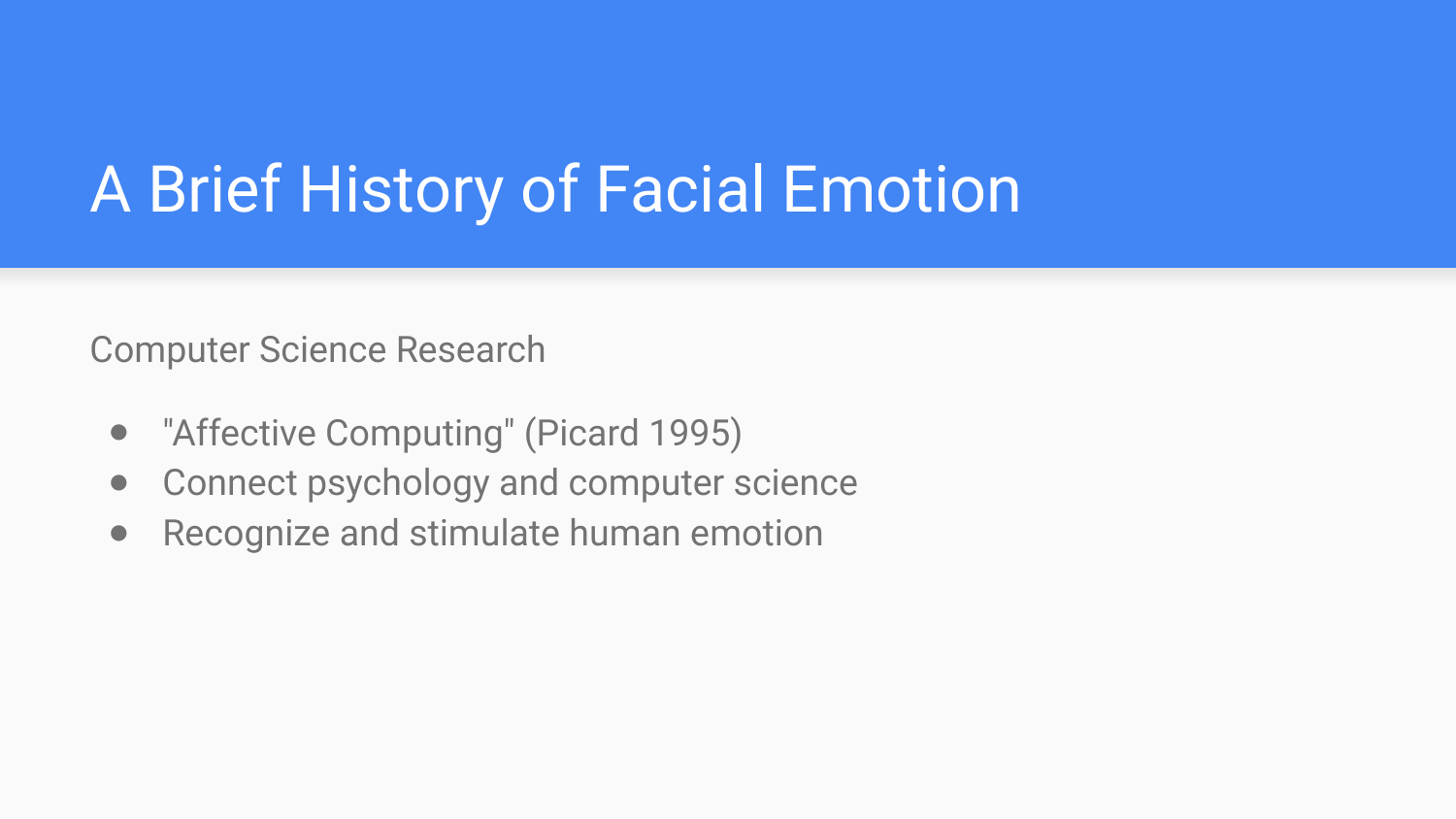

# A Brief History of Facial Emotion
Computer Science Research
"Affective Computing" (Picard 1995)
Connect psychology and computer science
Recognize and stimulate human emotion